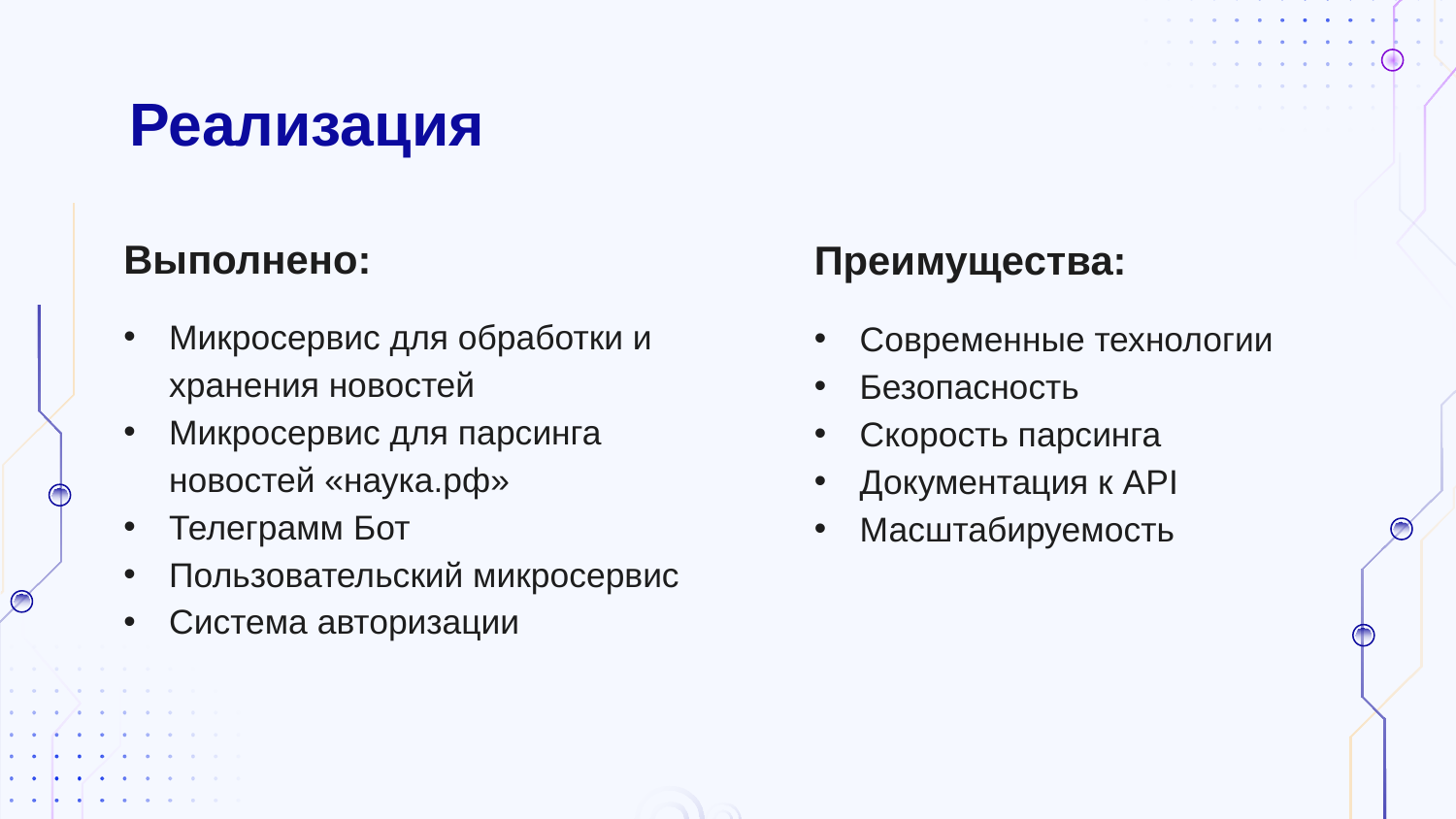

# Реализация
Выполнено:
Преимущества:
Микросервис для обработки и хранения новостей
Микросервис для парсинга новостей «наука.рф»
Телеграмм Бот
Пользовательский микросервис
Система авторизации
Современные технологии
Безопасность
Скорость парсинга
Документация к API
Масштабируемость